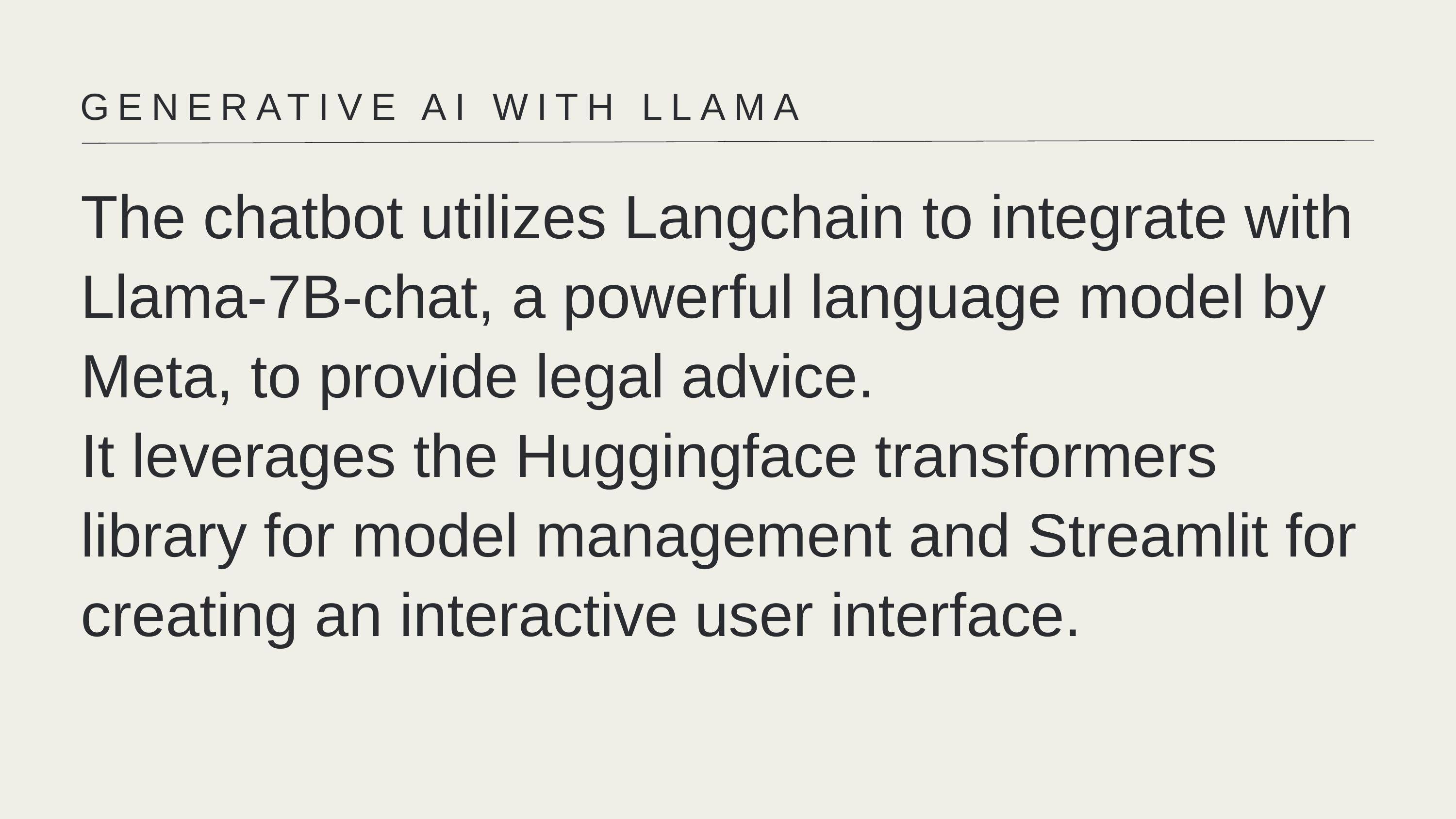

GENERATIVE AI WITH LLAMA

The chatbot utilizes Langchain to integrate with Llama-7B-chat, a powerful language model by Meta, to provide legal advice.
It leverages the Huggingface transformers library for model management and Streamlit for creating an interactive user interface.